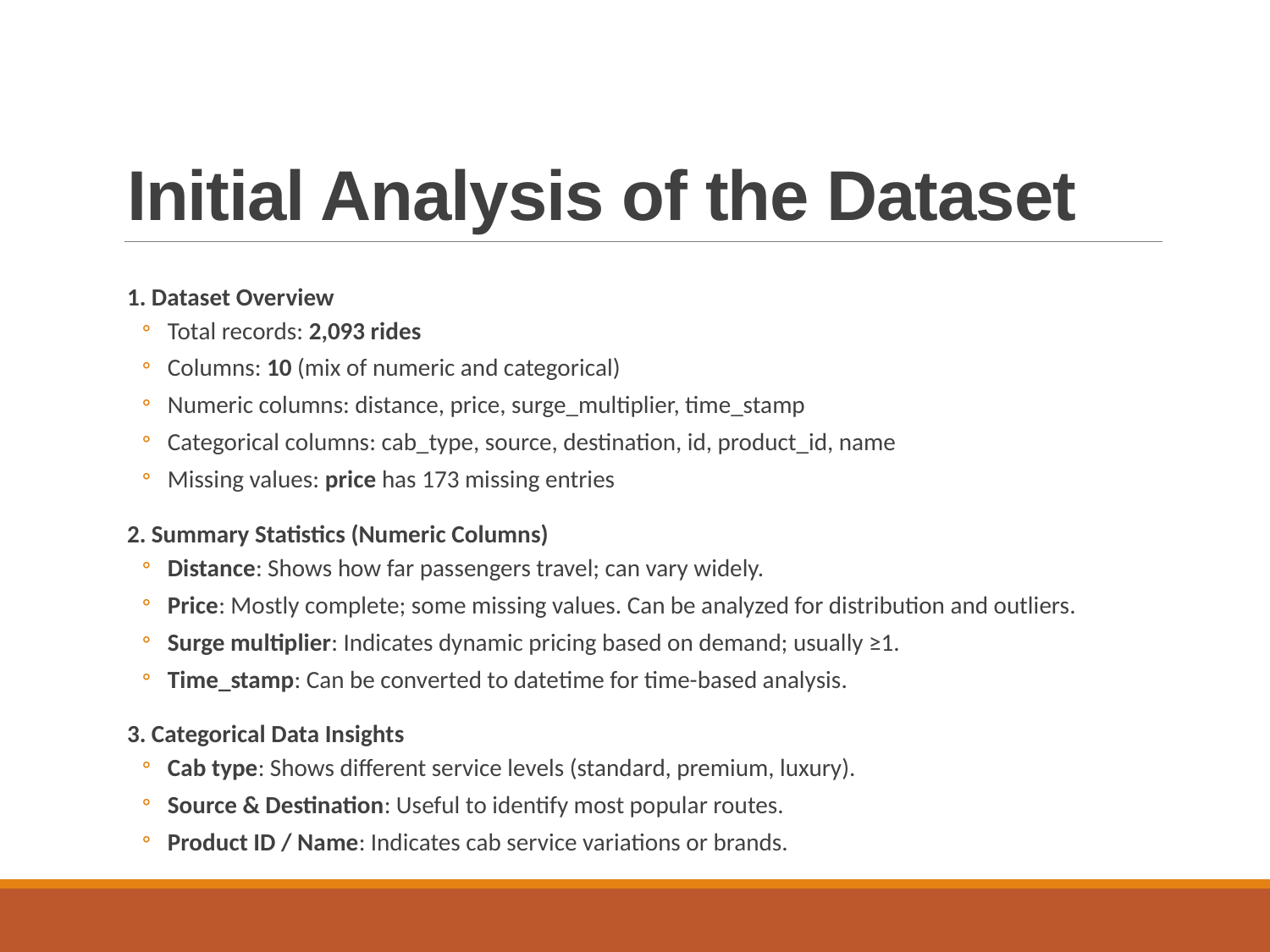

# Initial Analysis of the Dataset
1. Dataset Overview
Total records: 2,093 rides
Columns: 10 (mix of numeric and categorical)
Numeric columns: distance, price, surge_multiplier, time_stamp
Categorical columns: cab_type, source, destination, id, product_id, name
Missing values: price has 173 missing entries
2. Summary Statistics (Numeric Columns)
Distance: Shows how far passengers travel; can vary widely.
Price: Mostly complete; some missing values. Can be analyzed for distribution and outliers.
Surge multiplier: Indicates dynamic pricing based on demand; usually ≥1.
Time_stamp: Can be converted to datetime for time-based analysis.
3. Categorical Data Insights
Cab type: Shows different service levels (standard, premium, luxury).
Source & Destination: Useful to identify most popular routes.
Product ID / Name: Indicates cab service variations or brands.